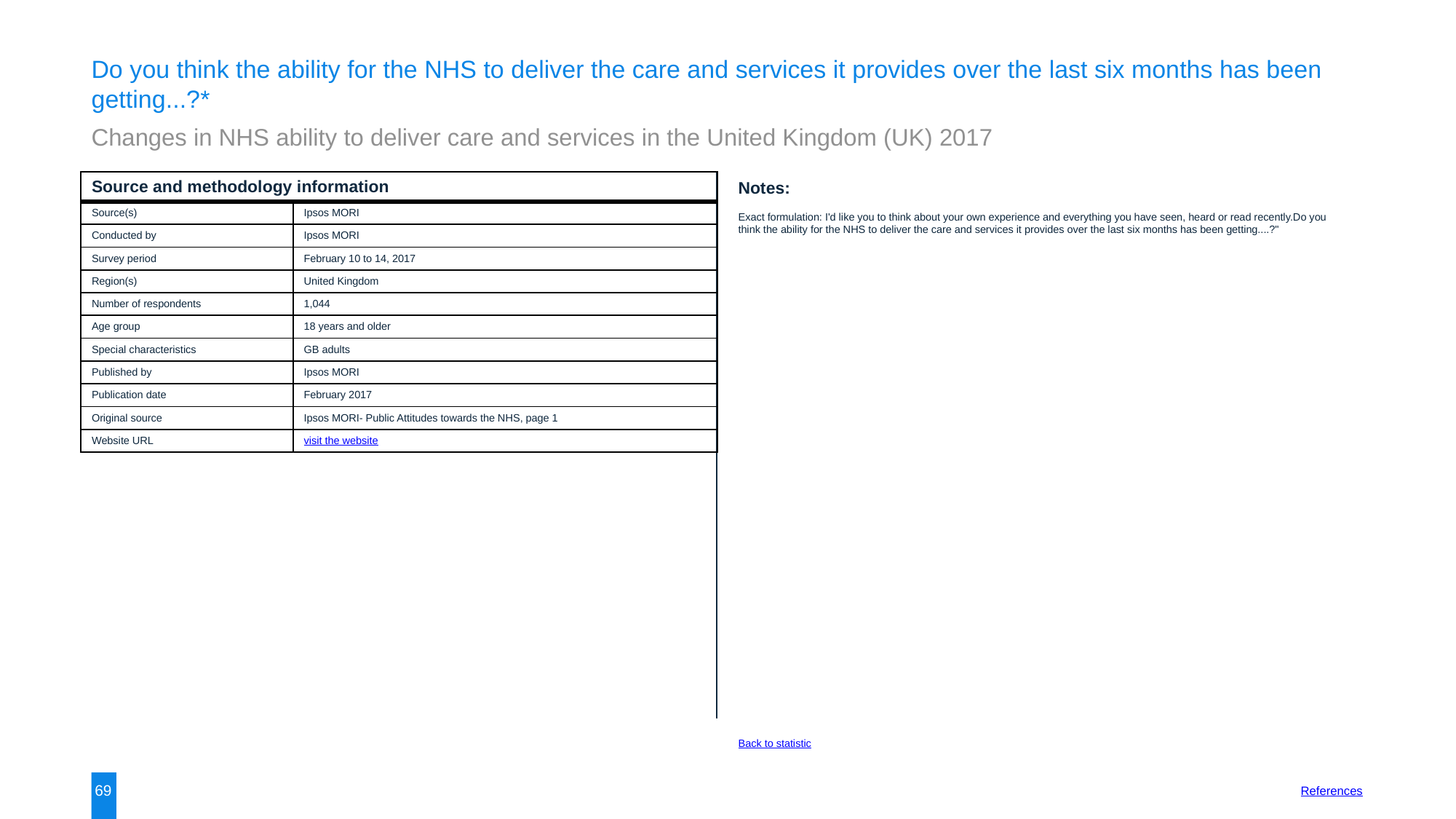

Do you think the ability for the NHS to deliver the care and services it provides over the last six months has been getting...?*
Changes in NHS ability to deliver care and services in the United Kingdom (UK) 2017
| Source and methodology information |  |
| --- | --- |
| Source(s) | Ipsos MORI |
| Conducted by | Ipsos MORI |
| Survey period | February 10 to 14, 2017 |
| Region(s) | United Kingdom |
| Number of respondents | 1,044 |
| Age group | 18 years and older |
| Special characteristics | GB adults |
| Published by | Ipsos MORI |
| Publication date | February 2017 |
| Original source | Ipsos MORI- Public Attitudes towards the NHS, page 1 |
| Website URL | visit the website |

Notes:

Exact formulation: I'd like you to think about your own experience and everything you have seen, heard or read recently.Do you think the ability for the NHS to deliver the care and services it provides over the last six months has been getting....?"
Back to statistic

69
References